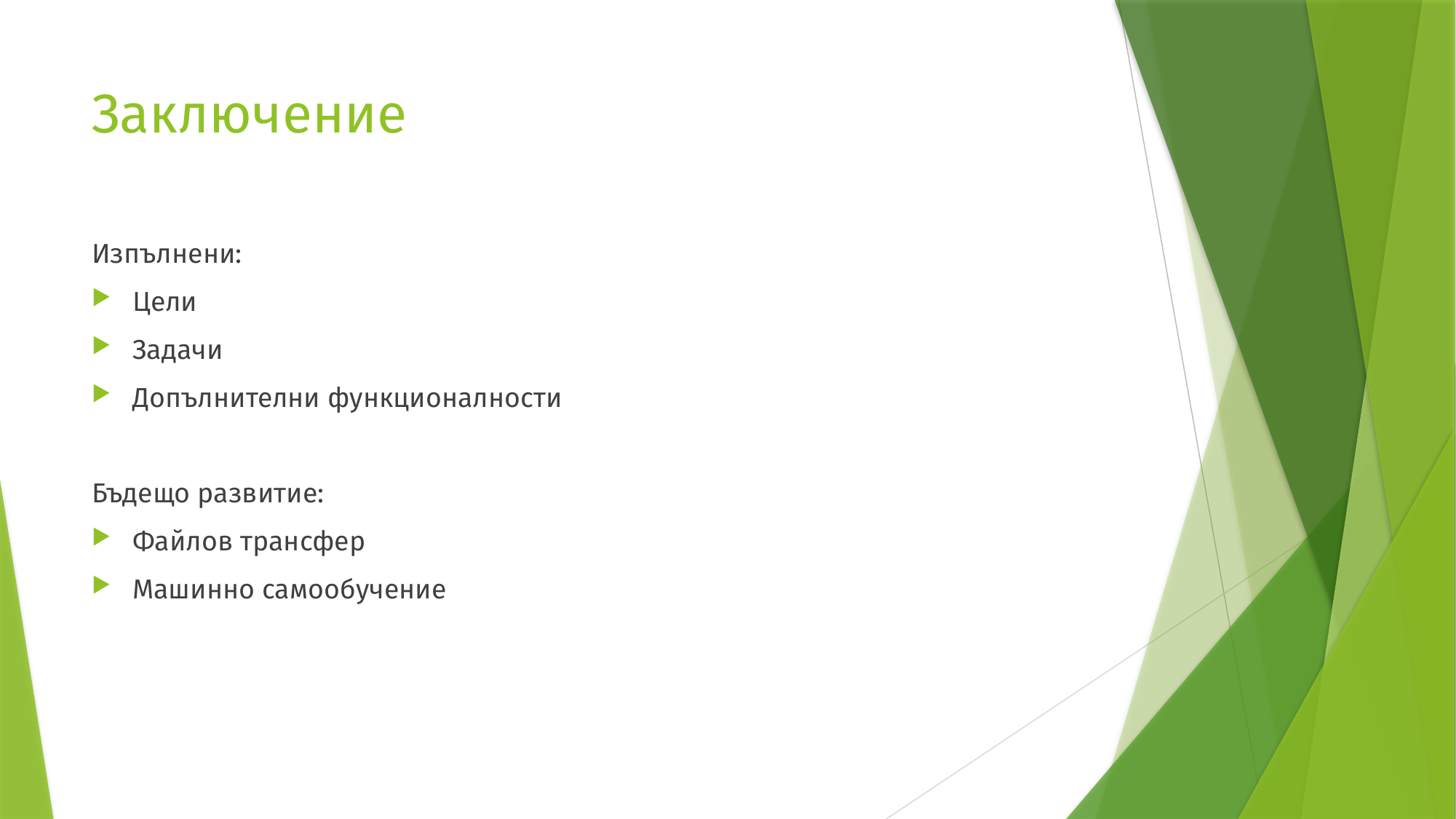

# Заключение
Изпълнени:
Цели
Задачи
Допълнителни функционалности

Бъдещо развитие:
Файлов трансфер
Машинно самообучение